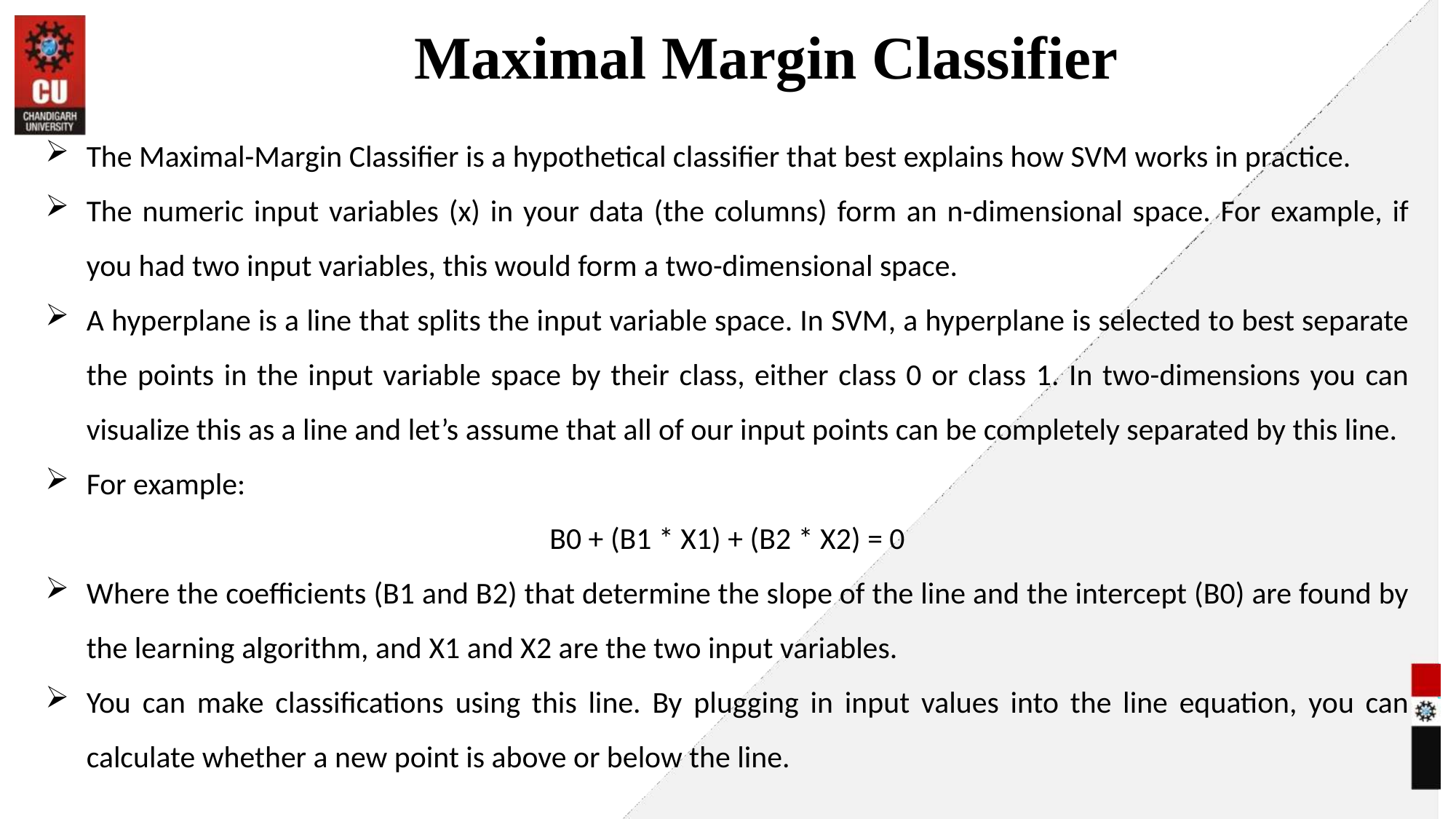

# Maximal Margin Classifier
The Maximal-Margin Classifier is a hypothetical classifier that best explains how SVM works in practice.
The numeric input variables (x) in your data (the columns) form an n-dimensional space. For example, if you had two input variables, this would form a two-dimensional space.
A hyperplane is a line that splits the input variable space. In SVM, a hyperplane is selected to best separate the points in the input variable space by their class, either class 0 or class 1. In two-dimensions you can visualize this as a line and let’s assume that all of our input points can be completely separated by this line.
For example:
B0 + (B1 * X1) + (B2 * X2) = 0
Where the coefficients (B1 and B2) that determine the slope of the line and the intercept (B0) are found by the learning algorithm, and X1 and X2 are the two input variables.
You can make classifications using this line. By plugging in input values into the line equation, you can calculate whether a new point is above or below the line.